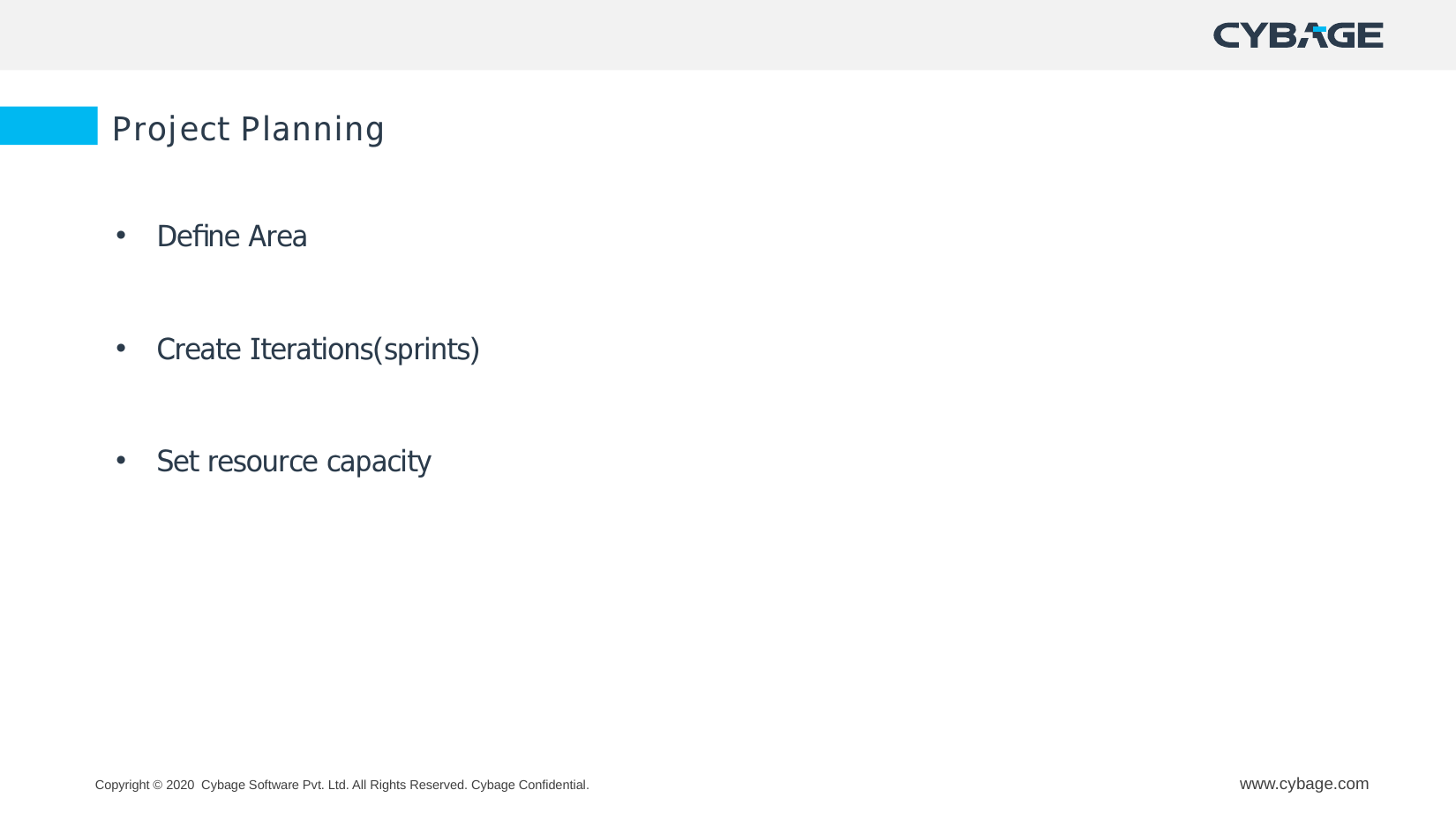

Project Planning

Define Area

Create Iterations(sprints)

Set resource capacity